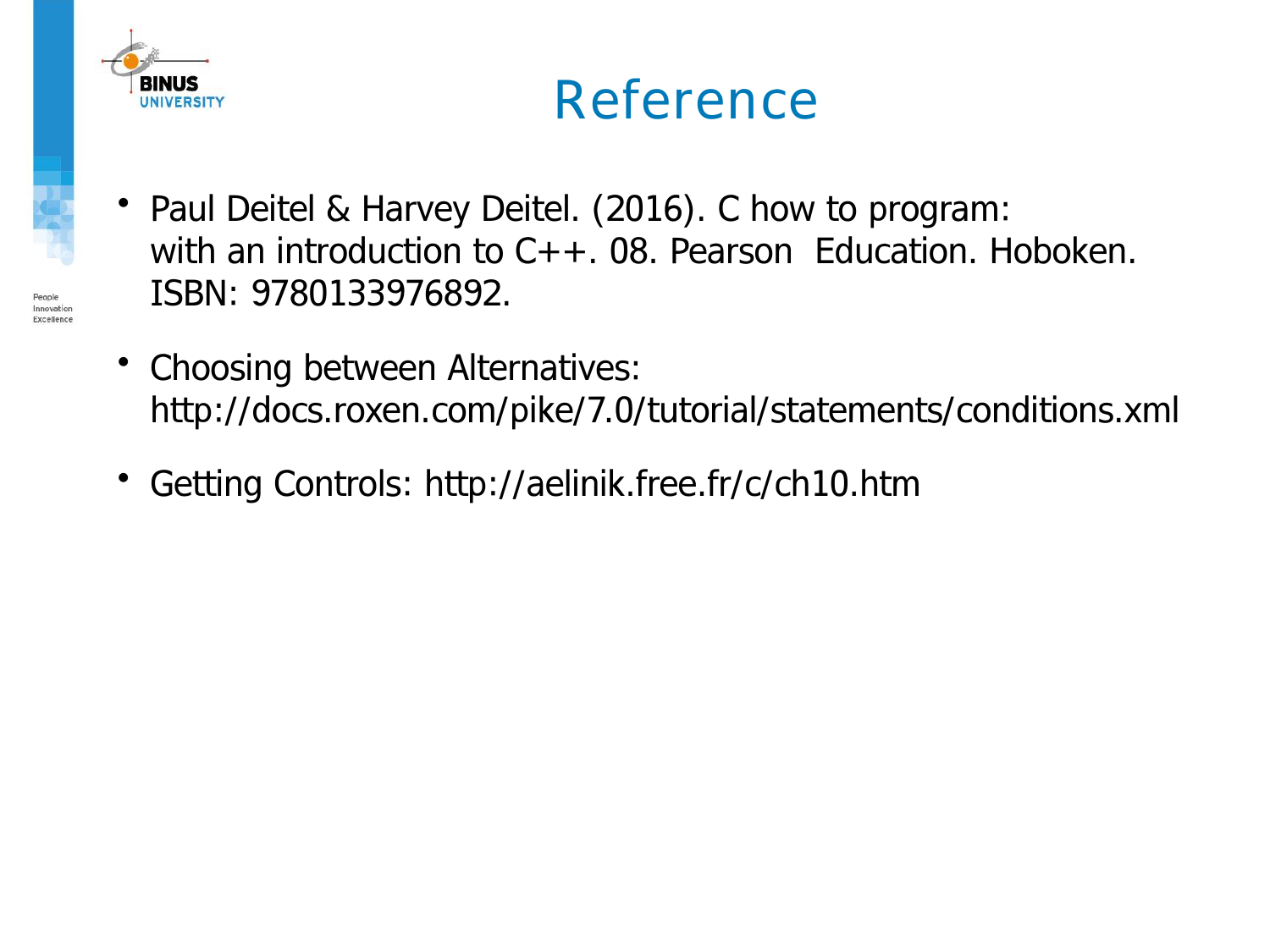

# Reference
Paul Deitel & Harvey Deitel. (2016). C how to program:
with an introduction to C++. 08. Pearson  Education. Hoboken.
ISBN: 9780133976892.
Choosing between Alternatives: http://docs.roxen.com/pike/7.0/tutorial/statements/conditions.xml
Getting Controls: http://aelinik.free.fr/c/ch10.htm